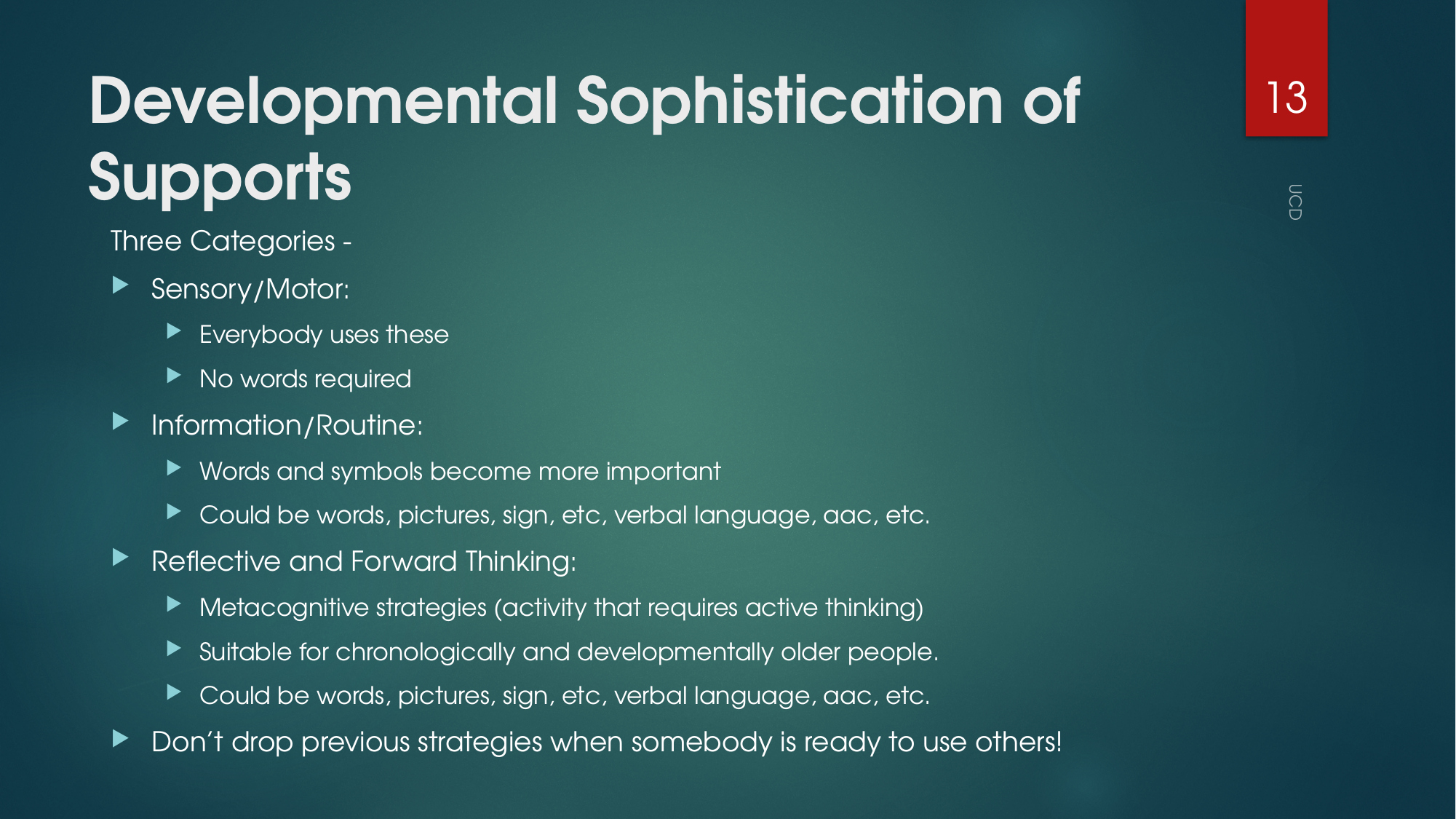

13
# Developmental Sophistication of Supports
Three Categories -
Sensory/Motor:
Everybody uses these
No words required
Information/Routine:
Words and symbols become more important
Could be words, pictures, sign, etc, verbal language, aac, etc.
Reflective and Forward Thinking:
Metacognitive strategies (activity that requires active thinking)
Suitable for chronologically and developmentally older people.
Could be words, pictures, sign, etc, verbal language, aac, etc.
Don’t drop previous strategies when somebody is ready to use others!

UCD